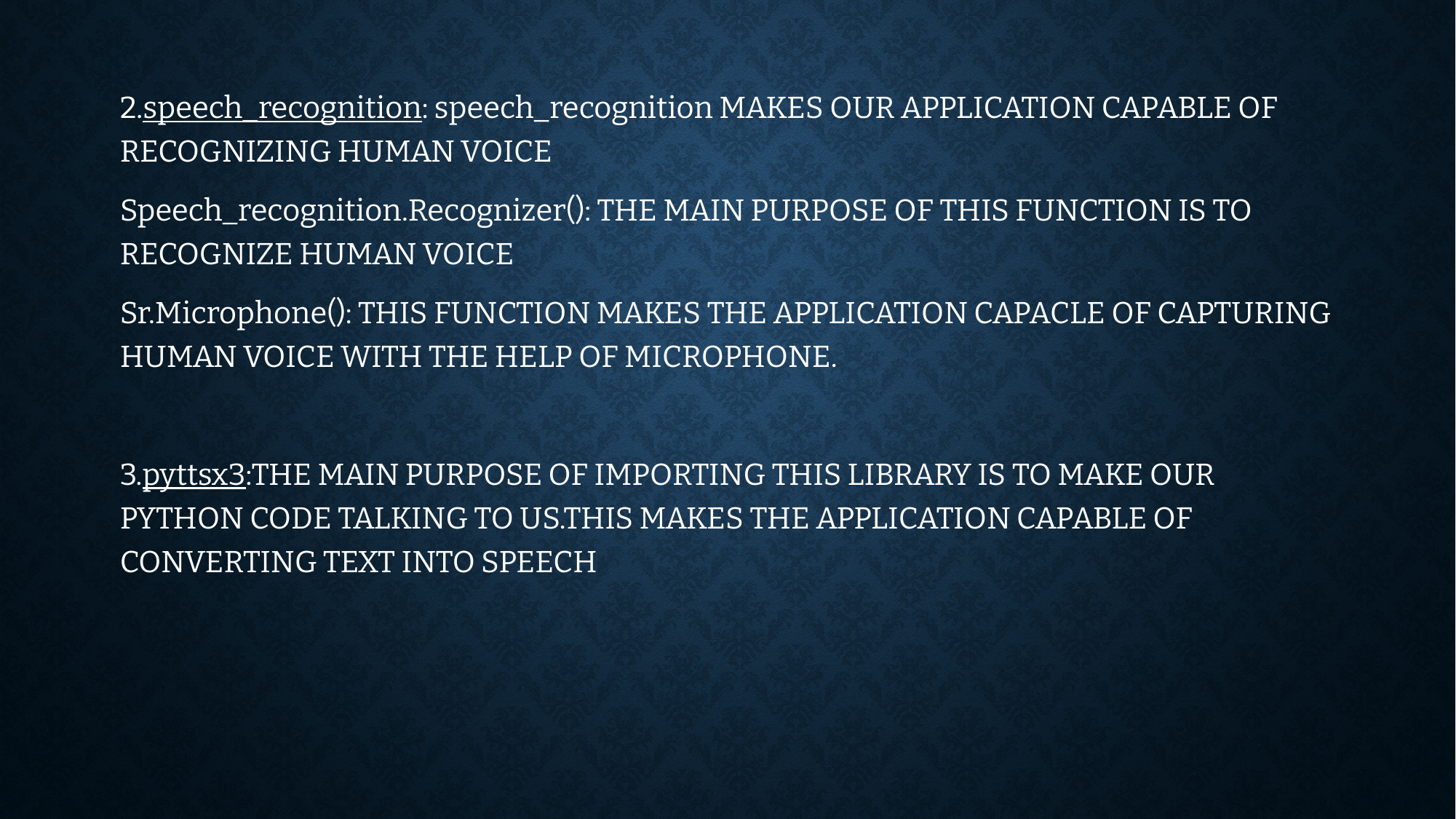

2.speech_recognition: speech_recognition MAKES OUR APPLICATION CAPABLE OF RECOGNIZING HUMAN VOICE
Speech_recognition.Recognizer(): THE MAIN PURPOSE OF THIS FUNCTION IS TO RECOGNIZE HUMAN VOICE
Sr.Microphone(): THIS FUNCTION MAKES THE APPLICATION CAPACLE OF CAPTURING HUMAN VOICE WITH THE HELP OF MICROPHONE.

3.pyttsx3:THE MAIN PURPOSE OF IMPORTING THIS LIBRARY IS TO MAKE OUR PYTHON CODE TALKING TO US.THIS MAKES THE APPLICATION CAPABLE OF CONVERTING TEXT INTO SPEECH